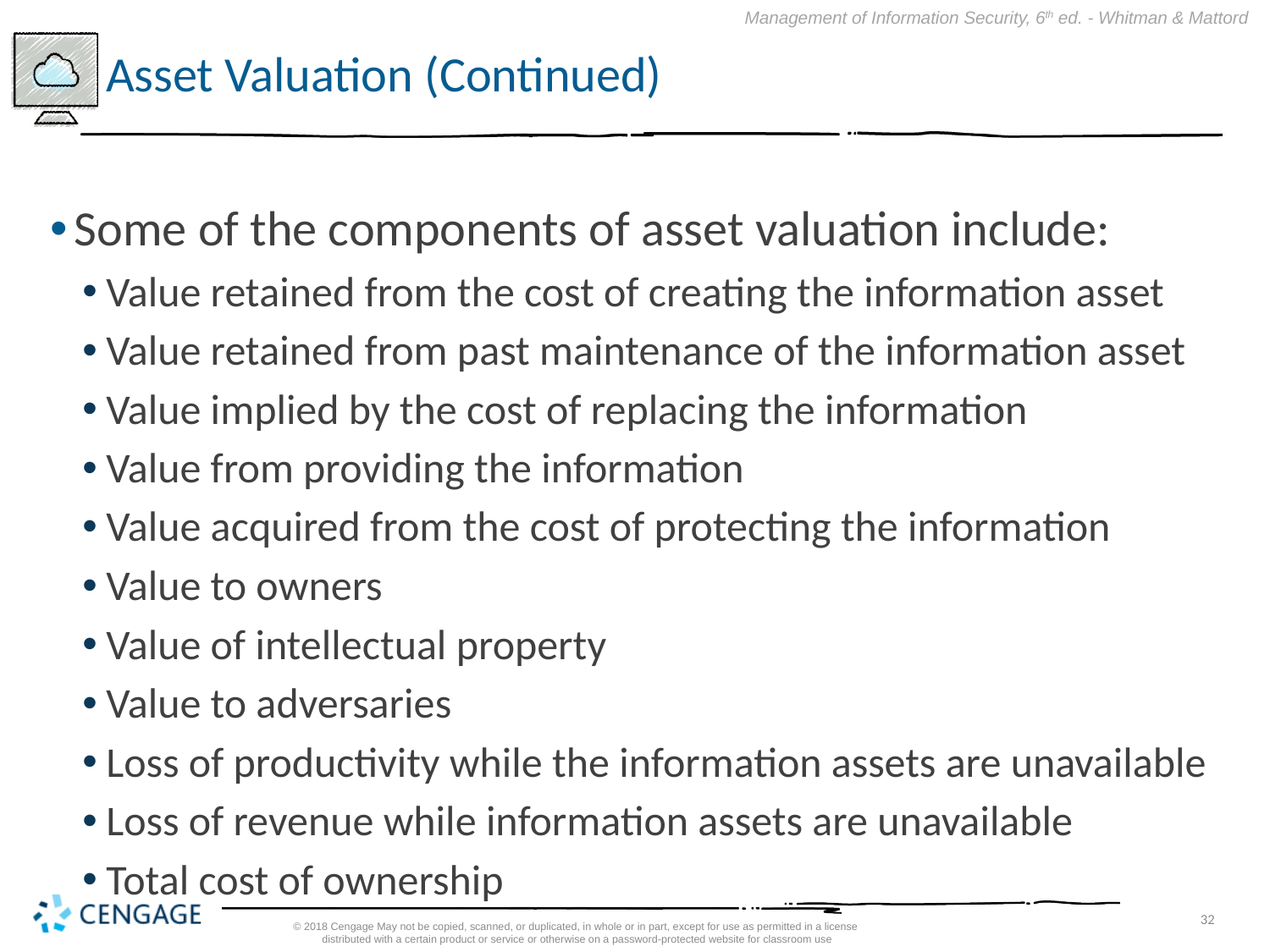

# Asset Valuation (Continued)
Some of the components of asset valuation include:
Value retained from the cost of creating the information asset
Value retained from past maintenance of the information asset
Value implied by the cost of replacing the information
Value from providing the information
Value acquired from the cost of protecting the information
Value to owners
Value of intellectual property
Value to adversaries
Loss of productivity while the information assets are unavailable
Loss of revenue while information assets are unavailable
Total cost of ownership